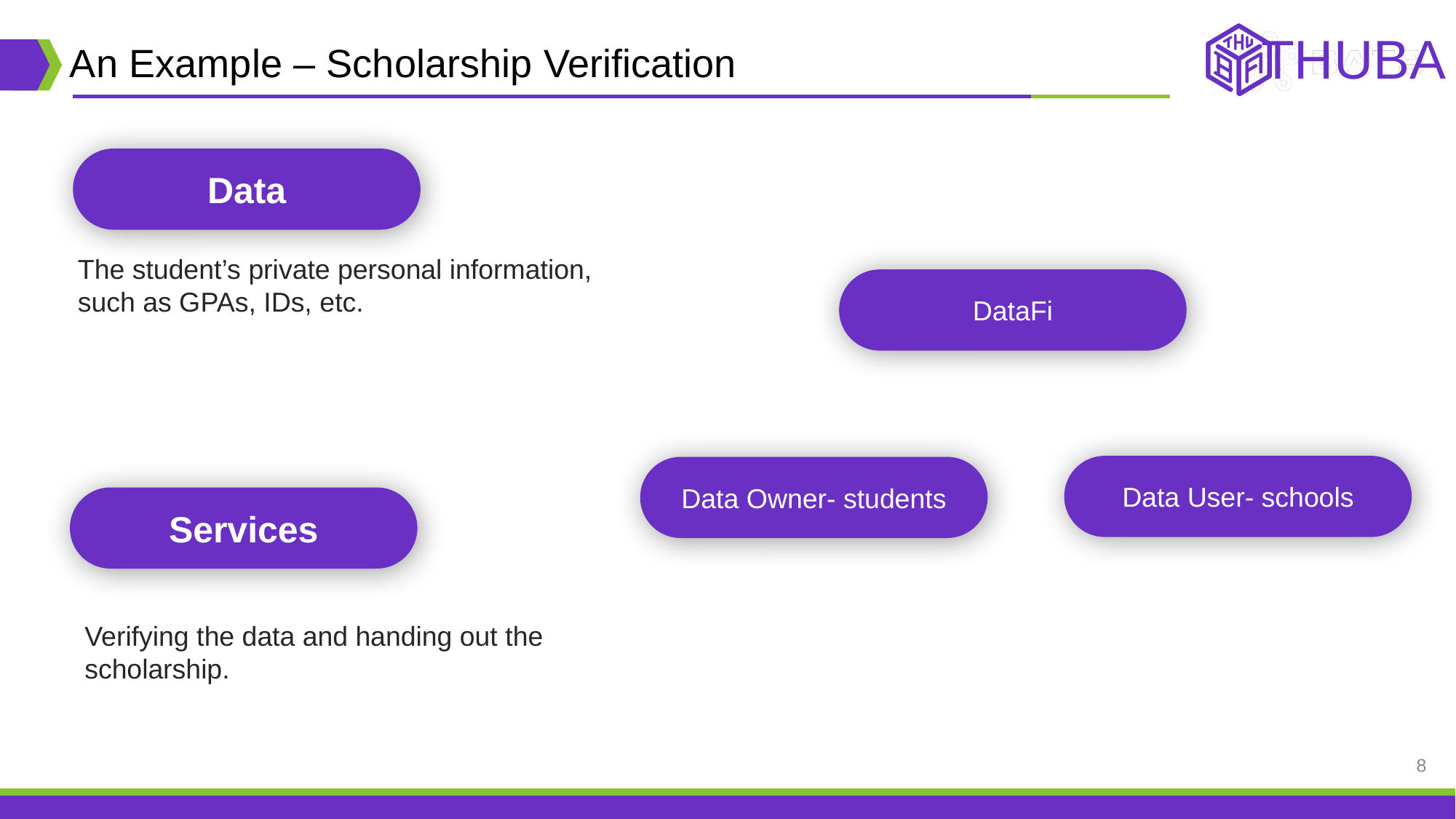

An Example – Scholarship Verification
Data
The student’s private personal information, such as GPAs, IDs, etc.
DataFi
Data User- schools
Data Owner- students
Services
Verifying the data and handing out the scholarship.
8